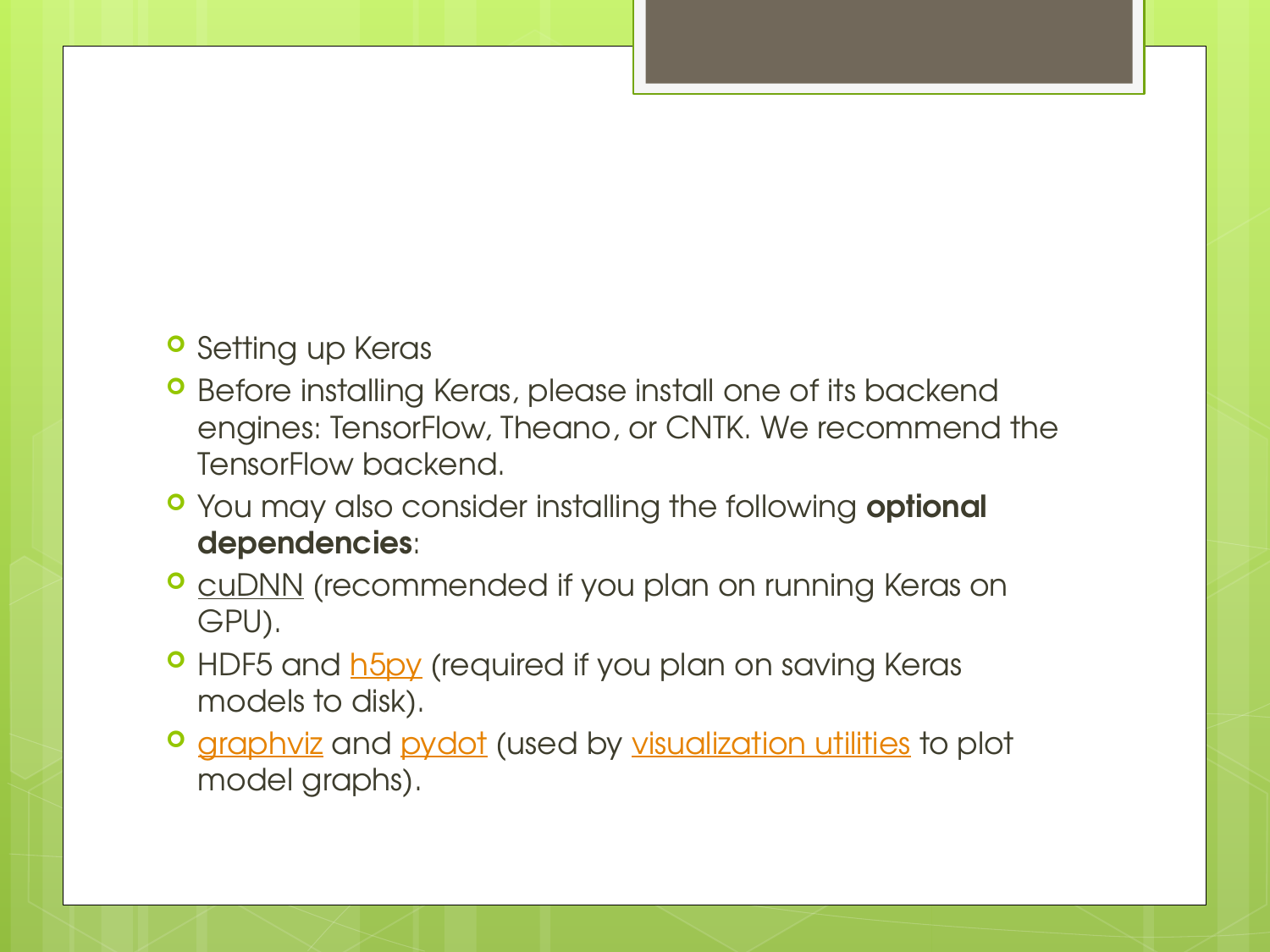

#
Setting up Keras
Before installing Keras, please install one of its backend engines: TensorFlow, Theano, or CNTK. We recommend the TensorFlow backend.
You may also consider installing the following optional dependencies:
cuDNN (recommended if you plan on running Keras on GPU).
HDF5 and h5py (required if you plan on saving Keras models to disk).
graphviz and pydot (used by visualization utilities to plot model graphs).